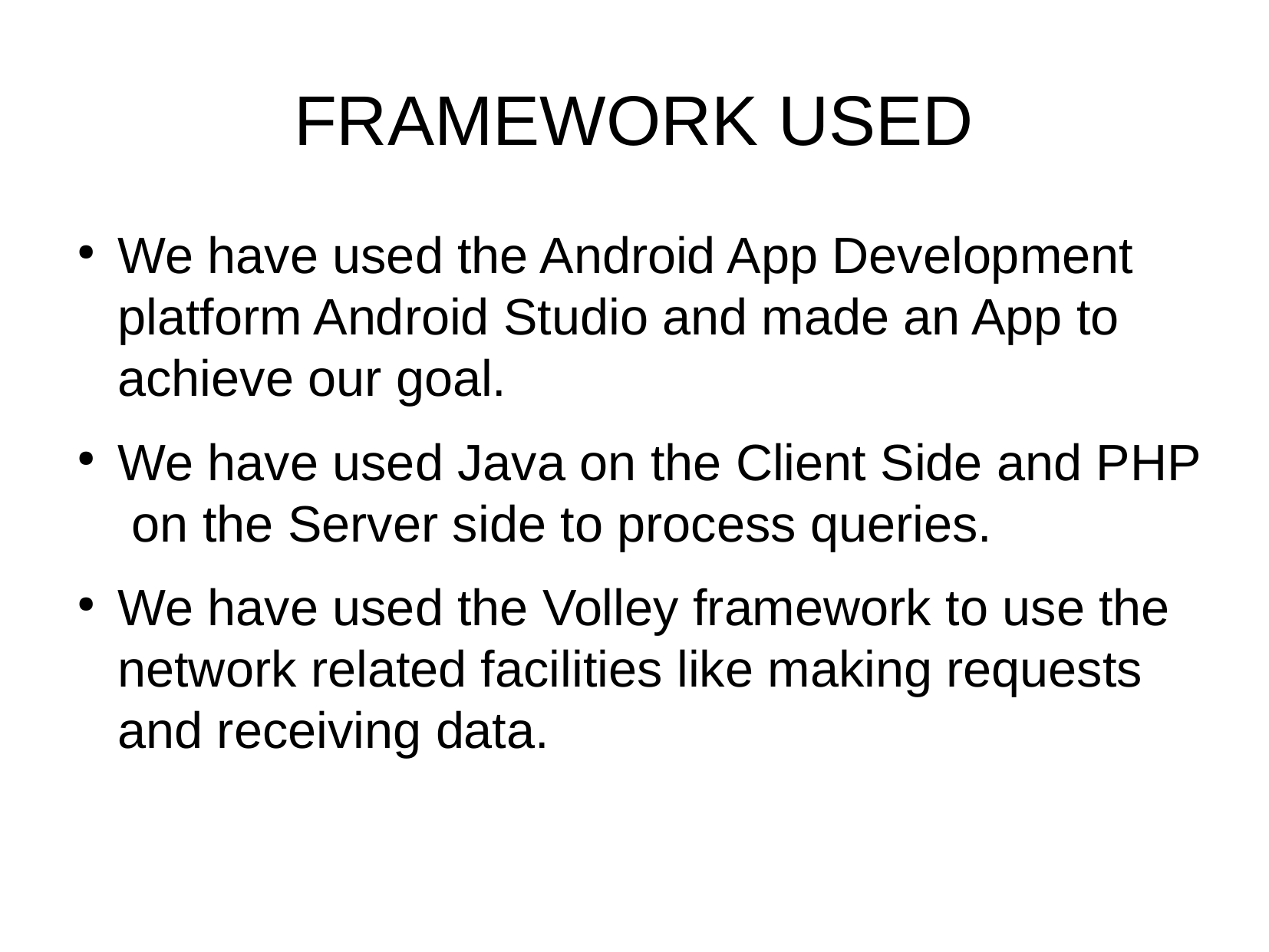

FRAMEWORK USED
We have used the Android App Development platform Android Studio and made an App to achieve our goal.
We have used Java on the Client Side and PHP  on the Server side to process queries.
We have used the Volley framework to use the network related facilities like making requests and receiving data.